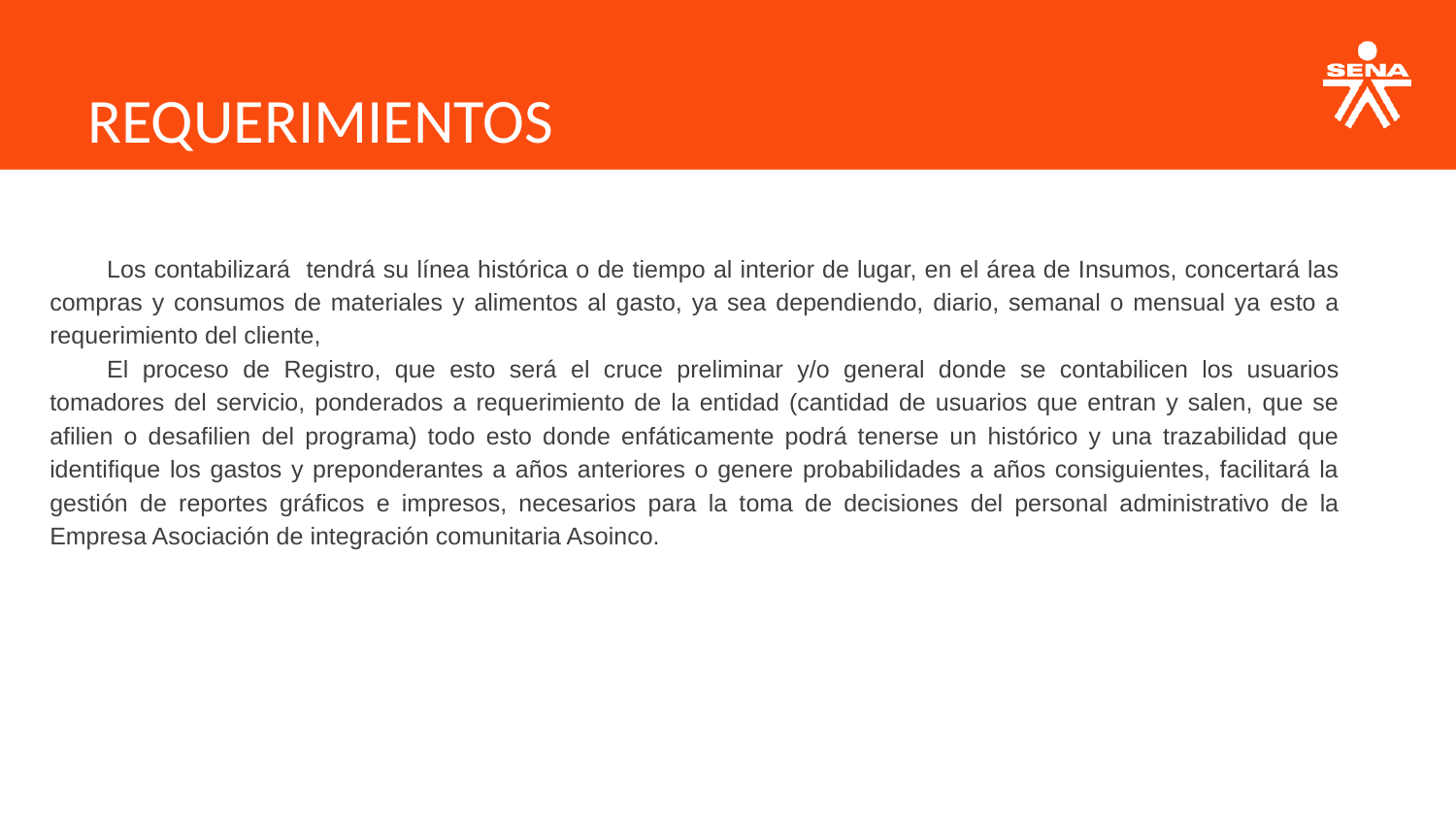

REQUERIMIENTOS
Los contabilizará  tendrá su línea histórica o de tiempo al interior de lugar, en el área de Insumos, concertará las compras y consumos de materiales y alimentos al gasto, ya sea dependiendo, diario, semanal o mensual ya esto a requerimiento del cliente,
El proceso de Registro, que esto será el cruce preliminar y/o general donde se contabilicen los usuarios tomadores del servicio, ponderados a requerimiento de la entidad (cantidad de usuarios que entran y salen, que se afilien o desafilien del programa) todo esto donde enfáticamente podrá tenerse un histórico y una trazabilidad que identifique los gastos y preponderantes a años anteriores o genere probabilidades a años consiguientes, facilitará la gestión de reportes gráficos e impresos, necesarios para la toma de decisiones del personal administrativo de la Empresa Asociación de integración comunitaria Asoinco.